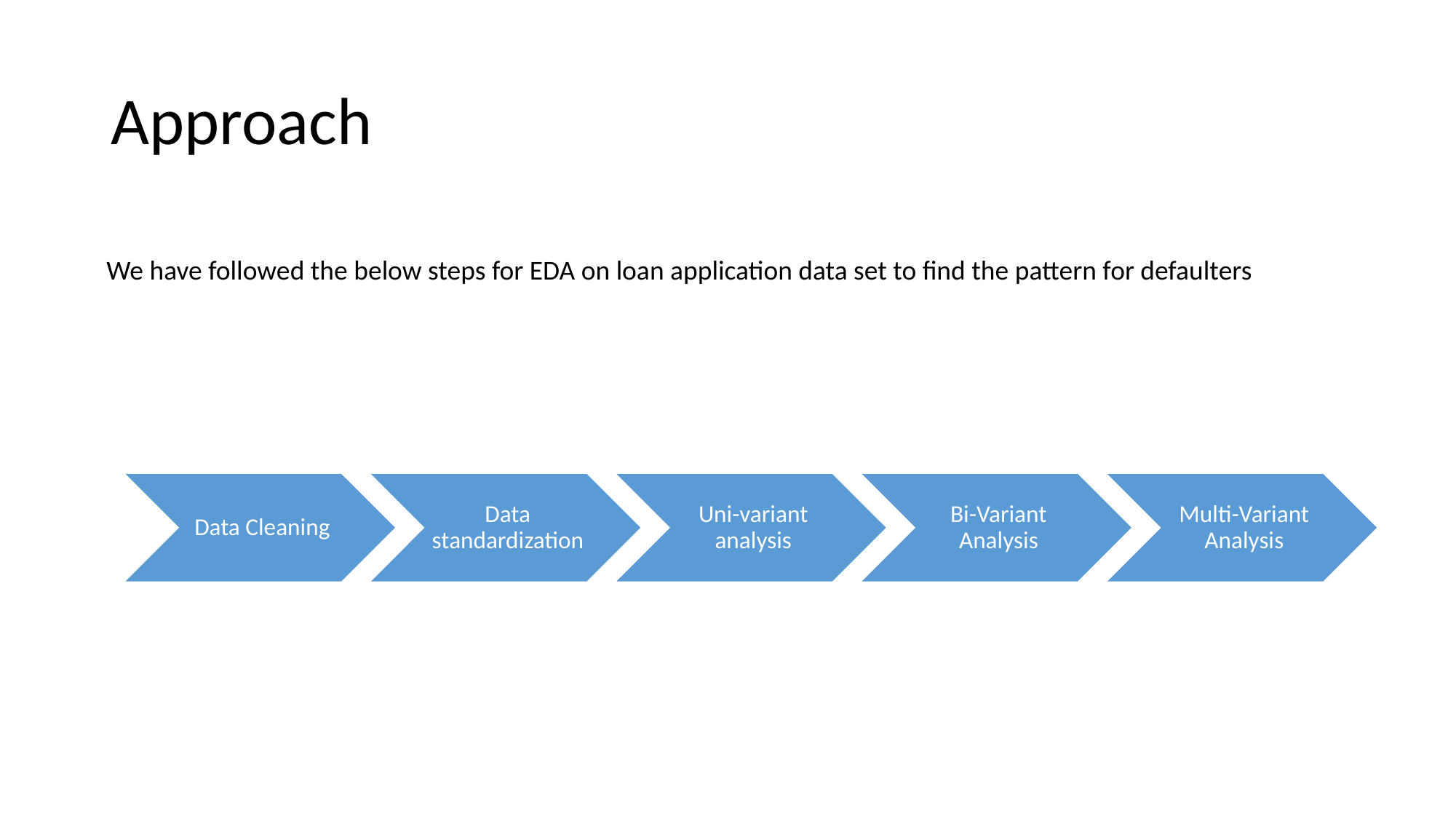

# Approach
We have followed the below steps for EDA on loan application data set to find the pattern for defaulters
Data Cleaning
Data standardization
Uni-variant analysis
Bi-Variant Analysis
Multi-Variant Analysis